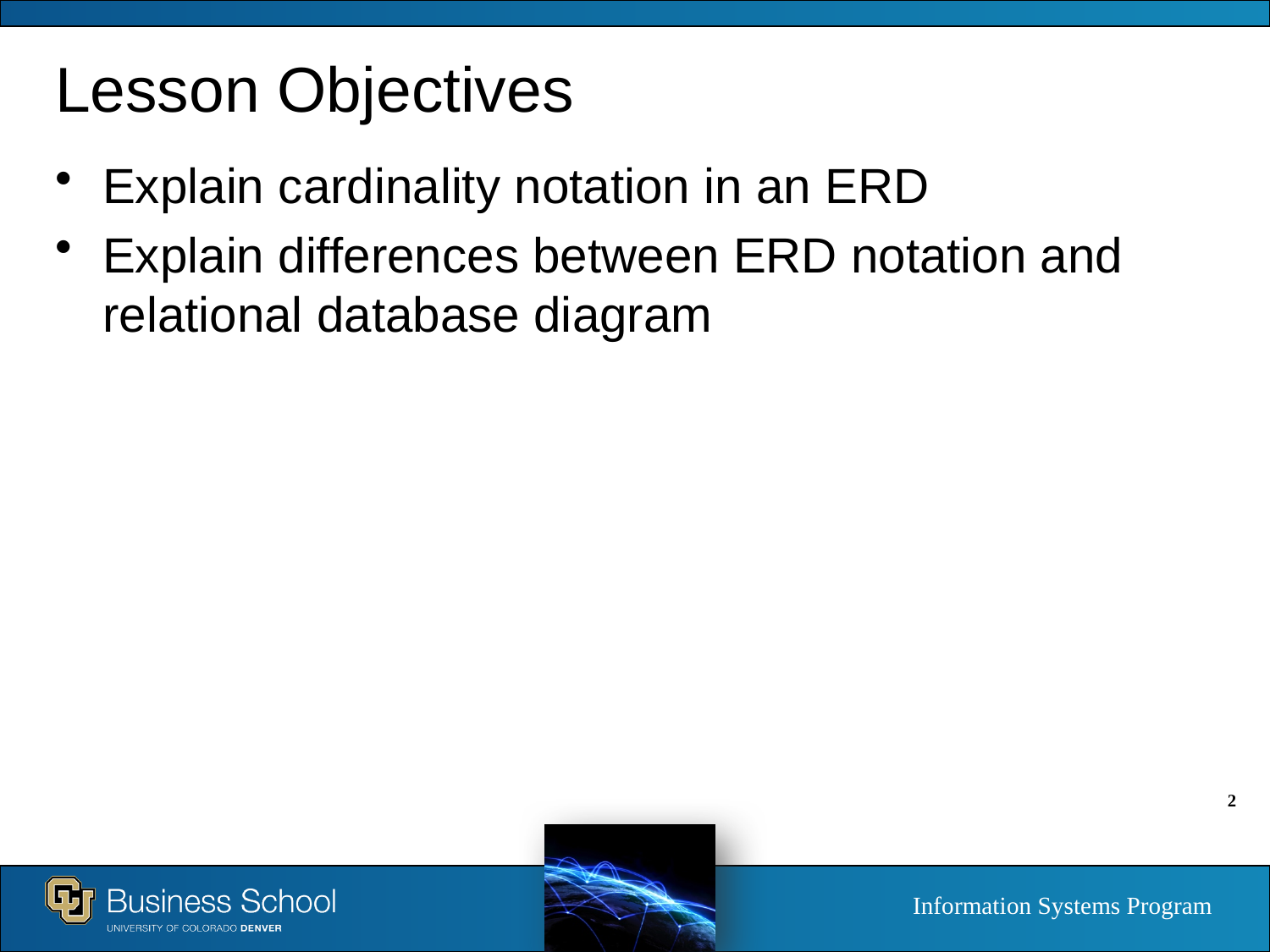

# Lesson Objectives
Explain cardinality notation in an ERD
Explain differences between ERD notation and relational database diagram